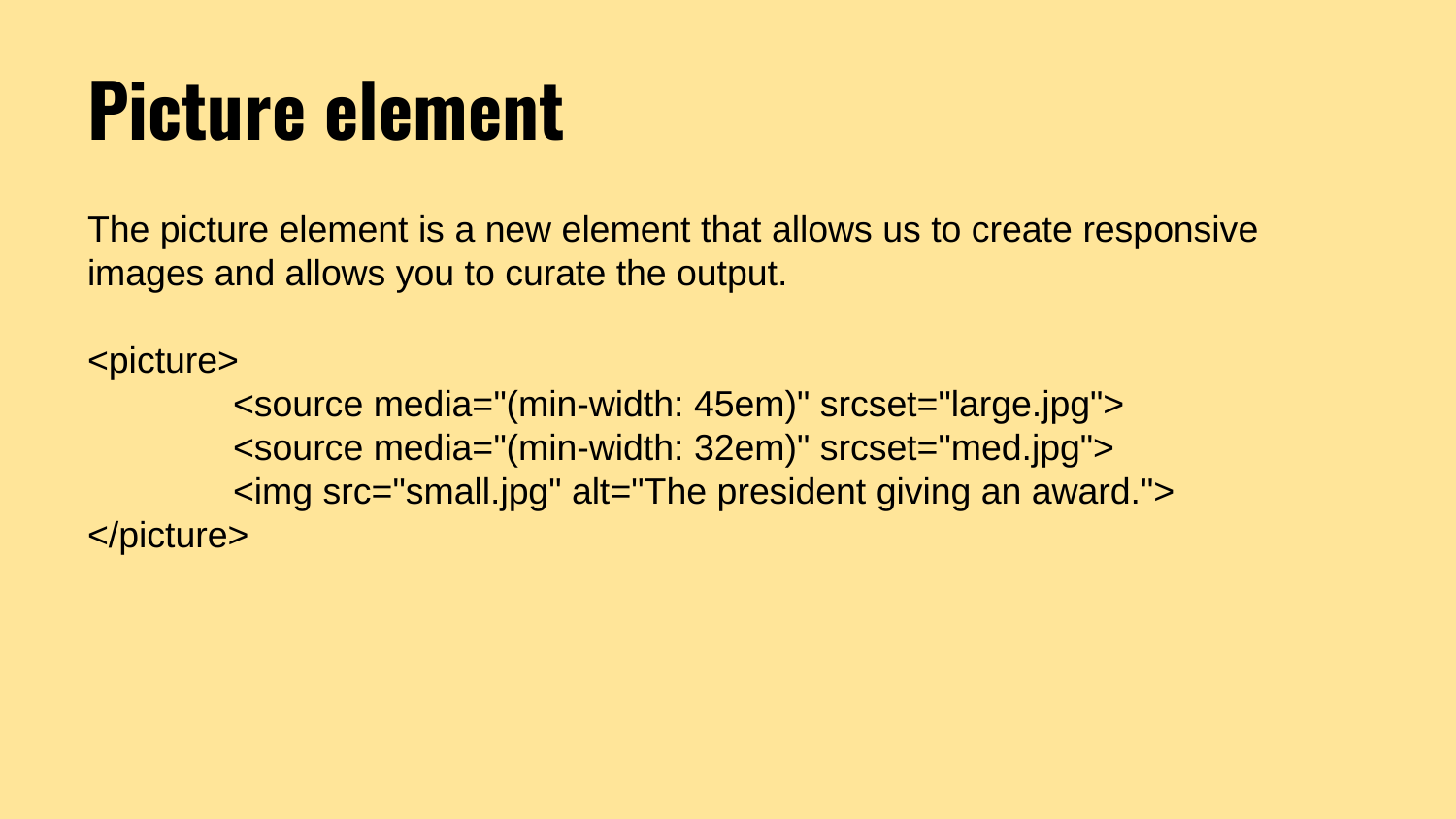

# Picture element
The picture element is a new element that allows us to create responsive images and allows you to curate the output.

<picture>
	<source media="(min-width: 45em)" srcset="large.jpg">
	<source media="(min-width: 32em)" srcset="med.jpg">
	<img src="small.jpg" alt="The president giving an award.">
</picture>